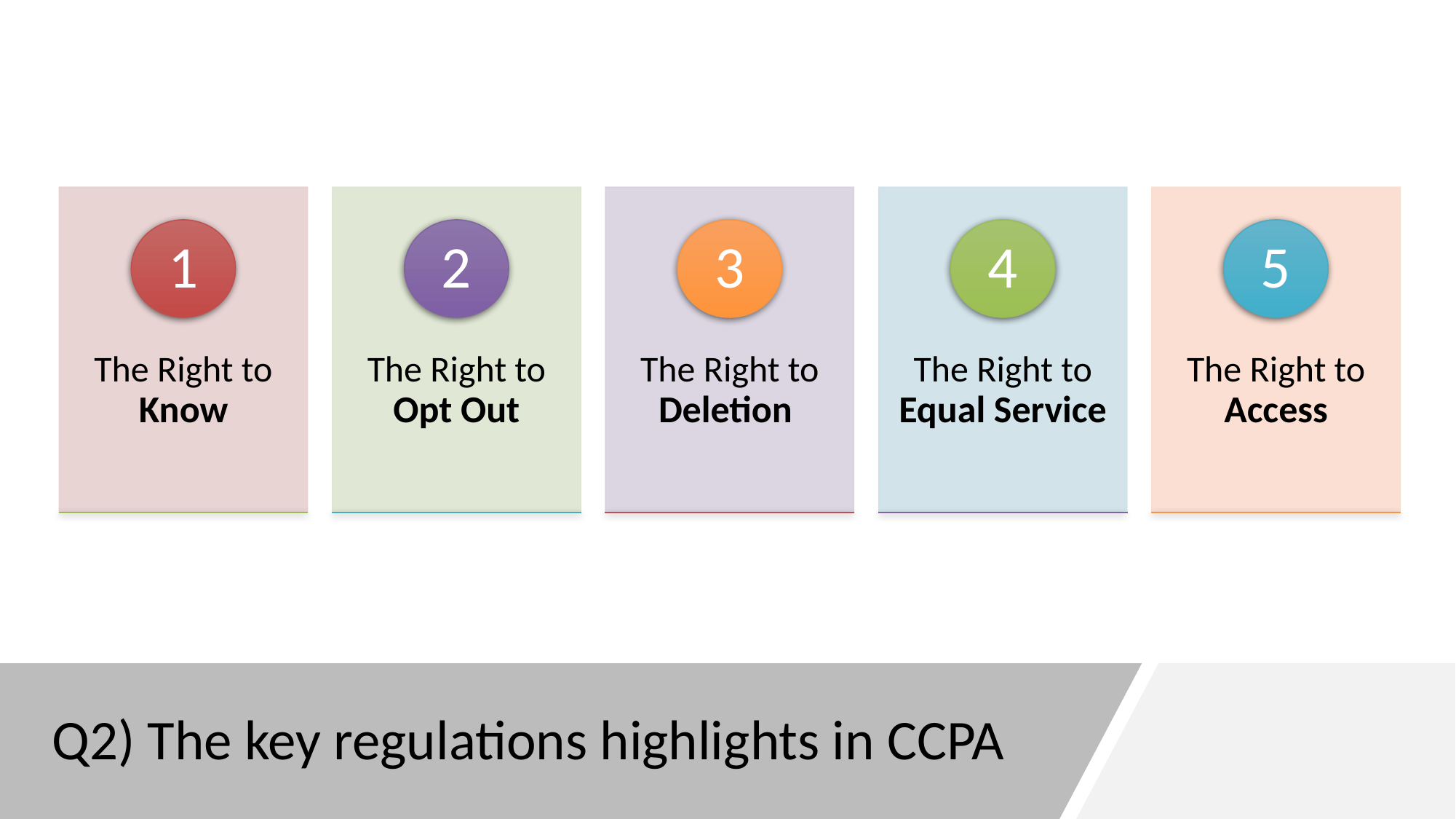

1
2
3
4
5
The Right to Know
The Right to Opt Out
The Right to Deletion
The Right to Equal Service
The Right to Access

# Q2) The key regulations highlights in CCPA